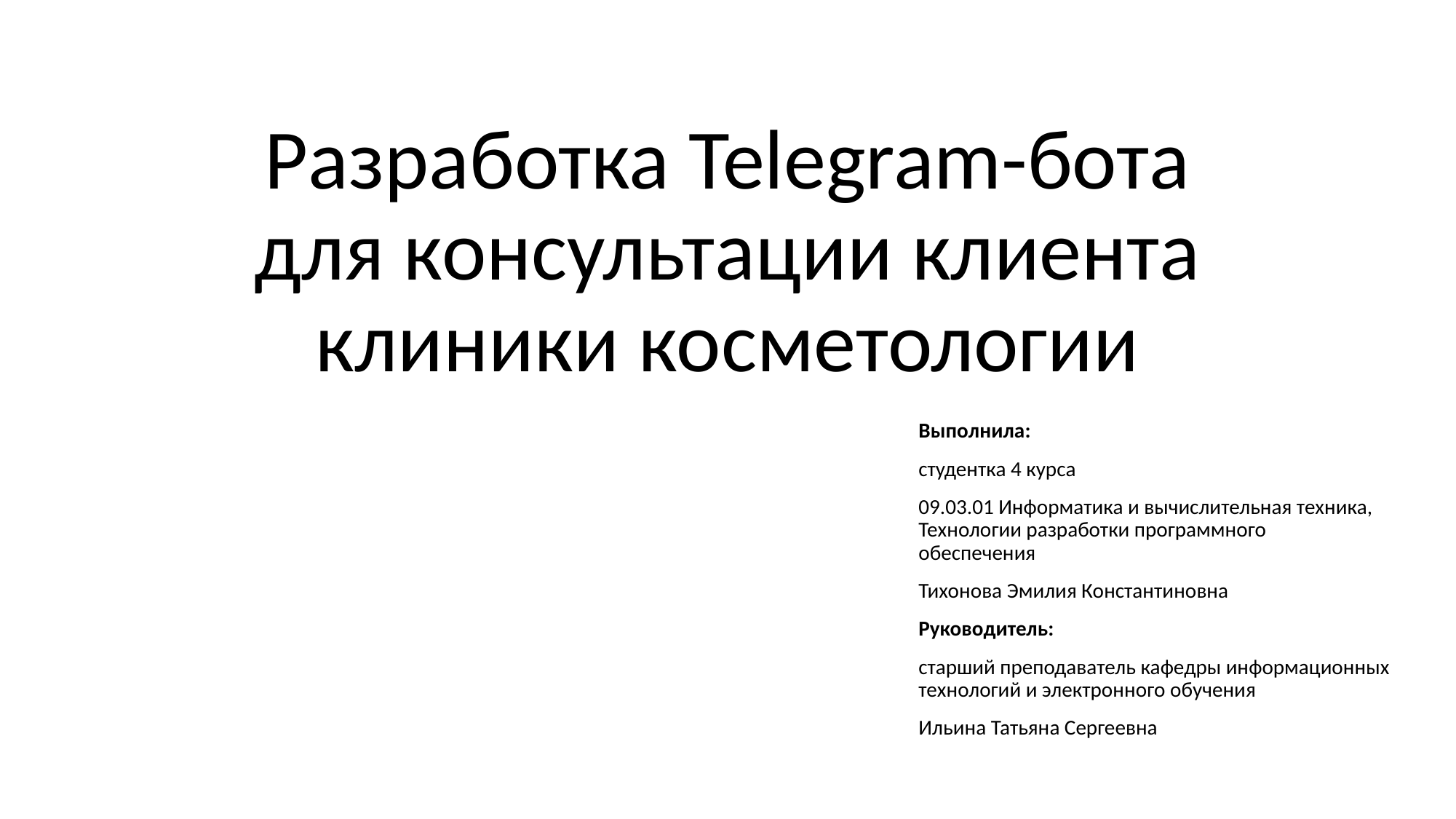

# Разработка Telegram-бота для консультации клиента клиники косметологии
Выполнила:
студентка 4 курса
09.03.01 Информатика и вычислительная техника, Технологии разработки программного  обеспечения
Тихонова Эмилия Константиновна
Руководитель:
старший преподаватель кафедры информационных технологий и электронного обучения
Ильина Татьяна Сергеевна